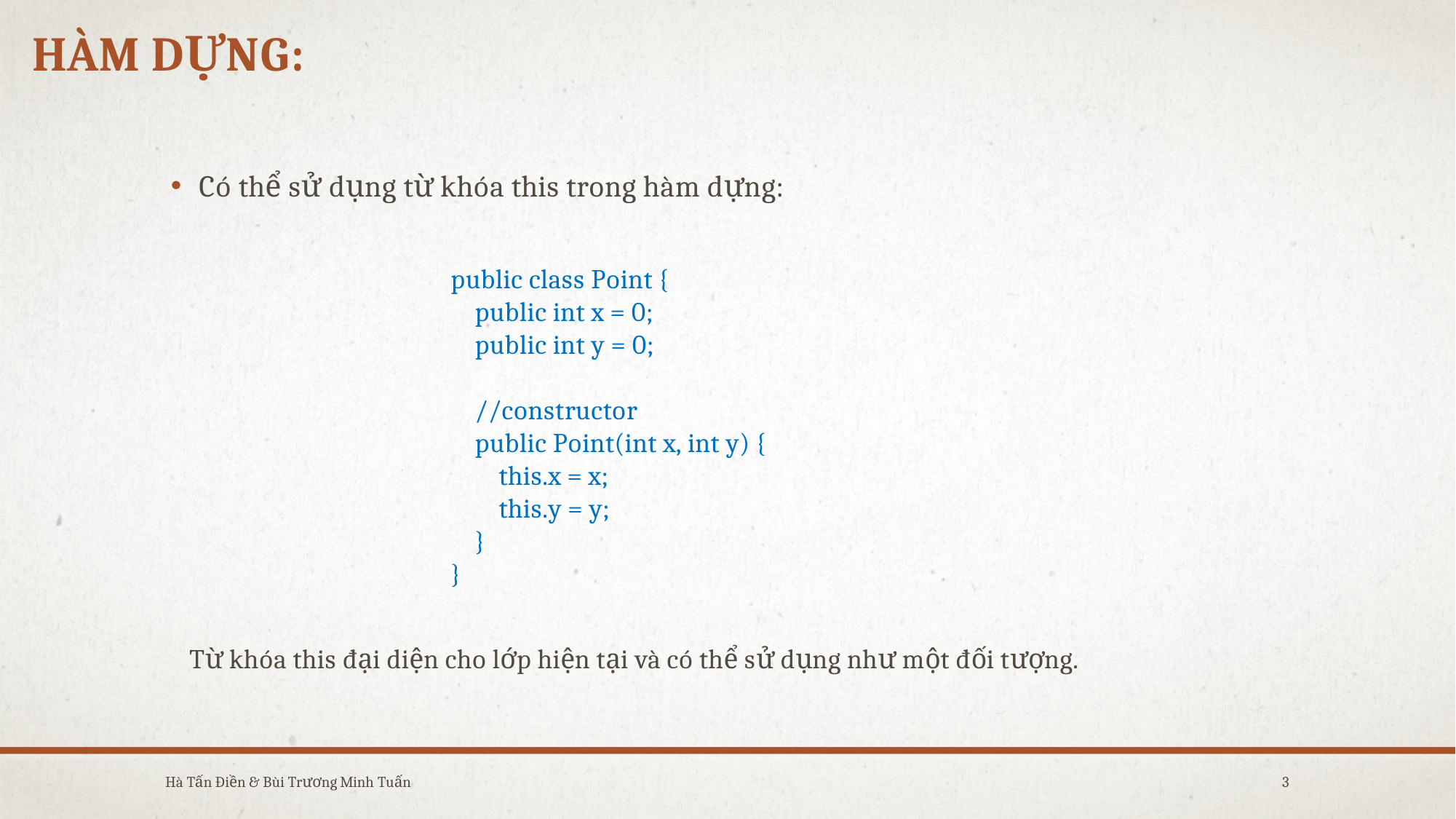

# Hàm dựng:
Có thể sử dụng từ khóa this trong hàm dựng:
public class Point {
    public int x = 0;
    public int y = 0;

    //constructor
    public Point(int x, int y) {
        this.x = x;
        this.y = y;
    }
}

Từ khóa this đại diện cho lớp hiện tại và có thể sử dụng như một đối tượng.
Hà Tấn Điền & Bùi Trương Minh Tuấn
3